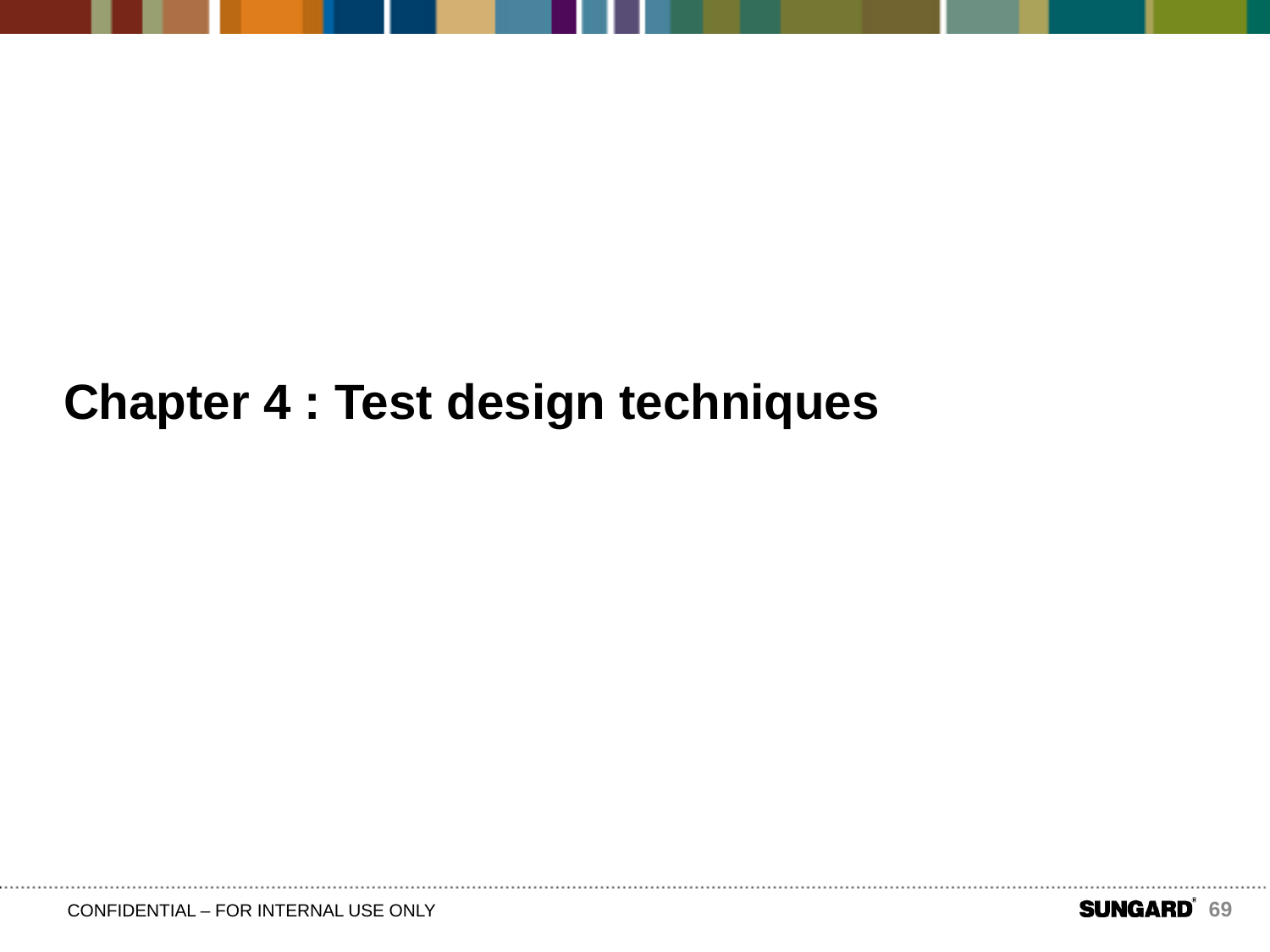

# Chapter 4 : Test design techniques
69